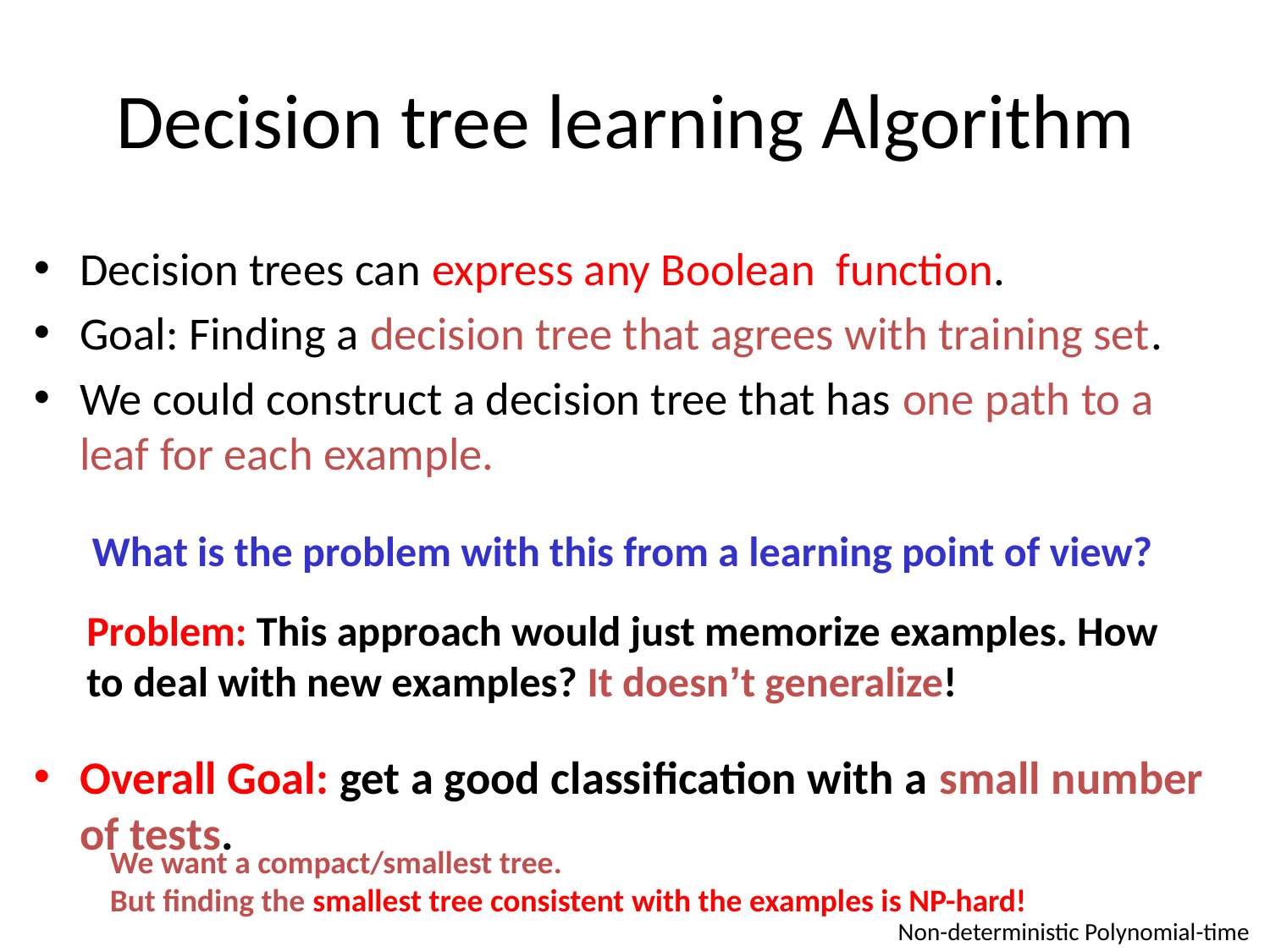

# Decision tree learning Algorithm
Decision trees can express any Boolean  function.
Goal: Finding a decision tree that agrees with training set.
We could construct a decision tree that has one path to a leaf for each example.

Overall Goal: get a good classification with a small number of tests.
What is the problem with this from a learning point of view?
Problem: This approach would just memorize examples. How to deal with new examples? It doesn’t generalize!
We want a compact/smallest tree.
But finding the smallest tree consistent with the examples is NP-hard!
Non-deterministic Polynomial-time